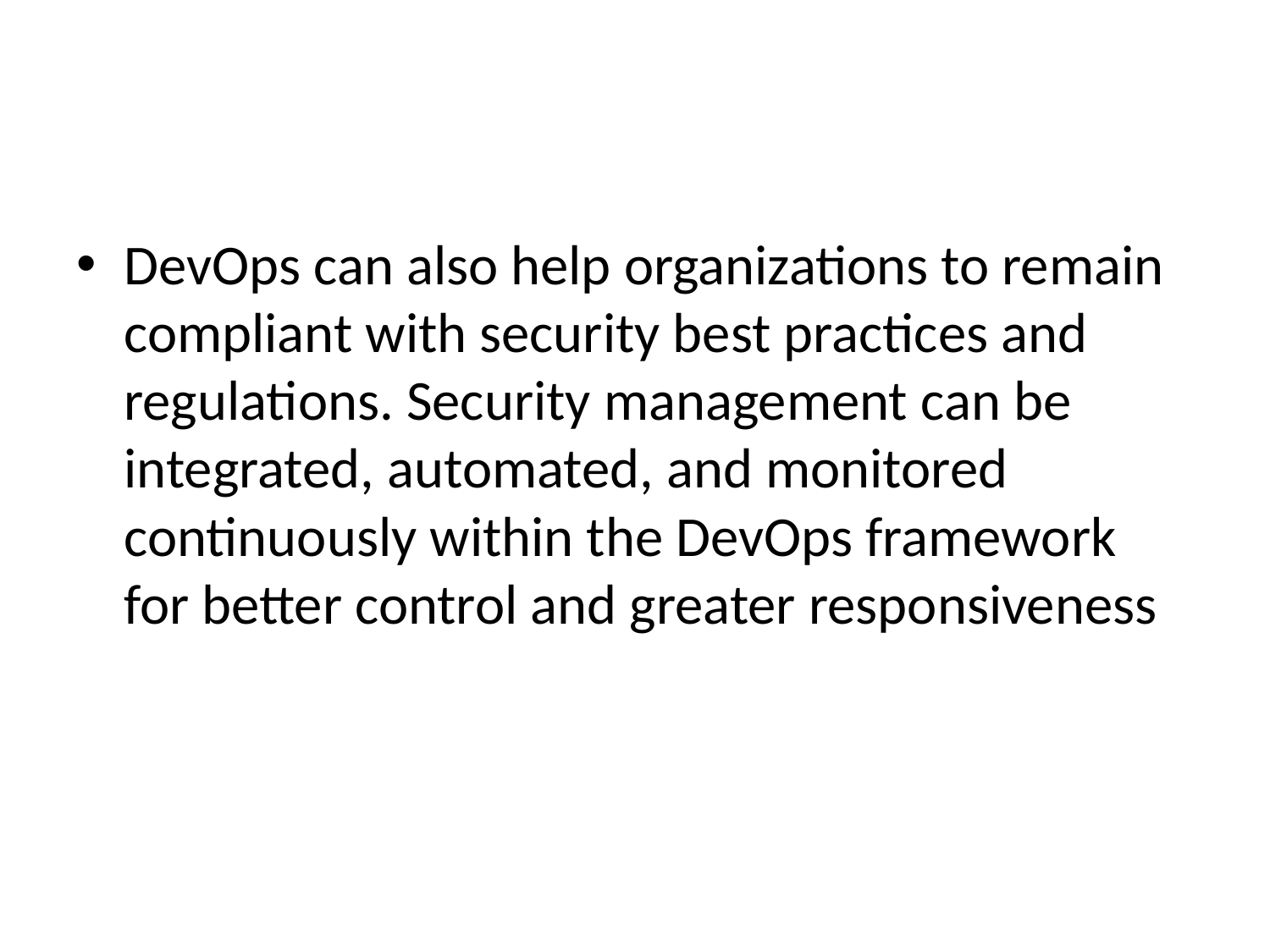

#
DevOps can also help organizations to remain compliant with security best practices and regulations. Security management can be integrated, automated, and monitored continuously within the DevOps framework for better control and greater responsiveness